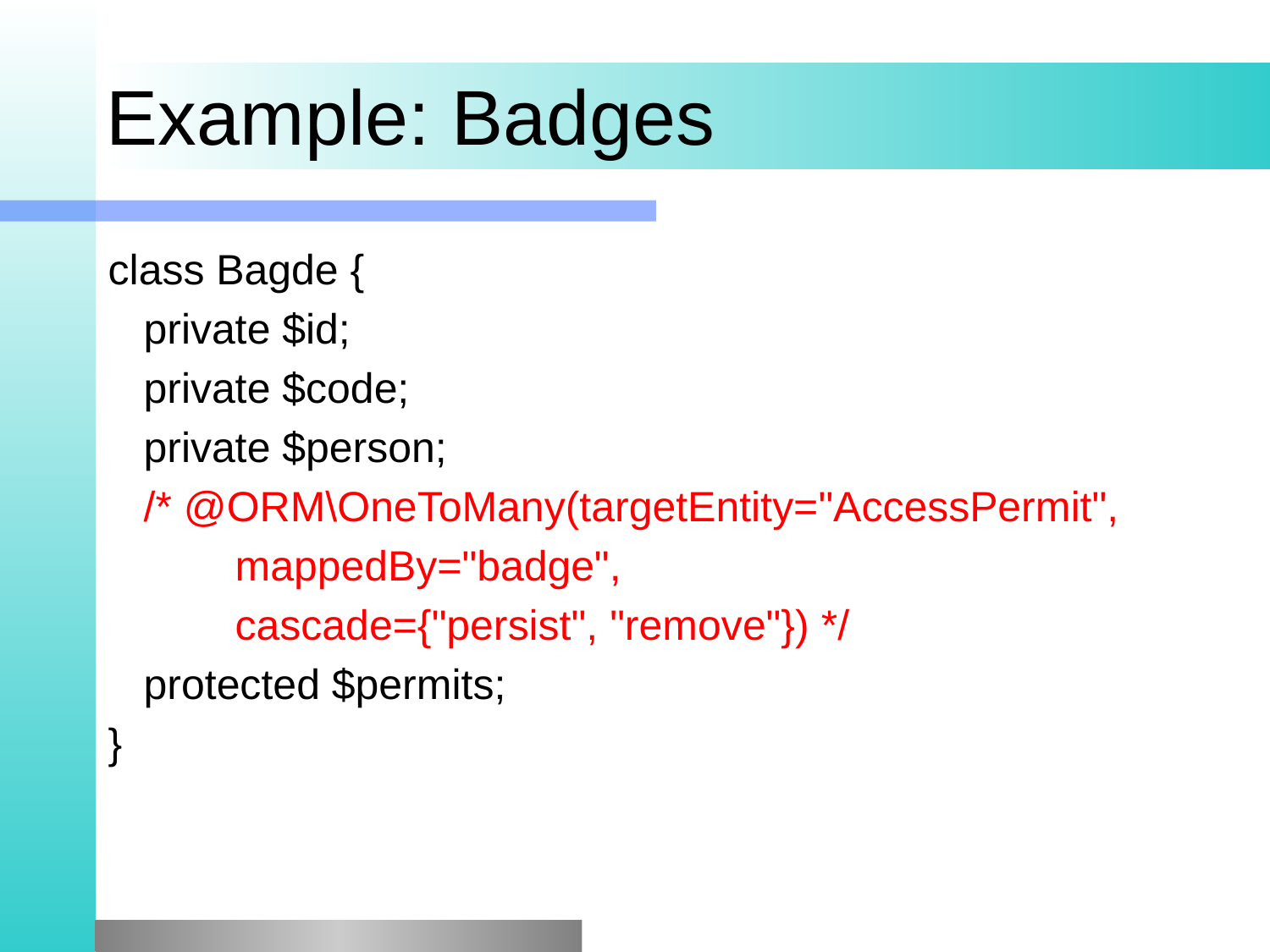

# Example: Badges
class Bagde {
   private $id;
   private $code;
   private $person;
   /* @ORM\OneToMany(targetEntity="AccessPermit",
	mappedBy="badge",
	cascade={"persist", "remove"}) */
   protected $permits;
}